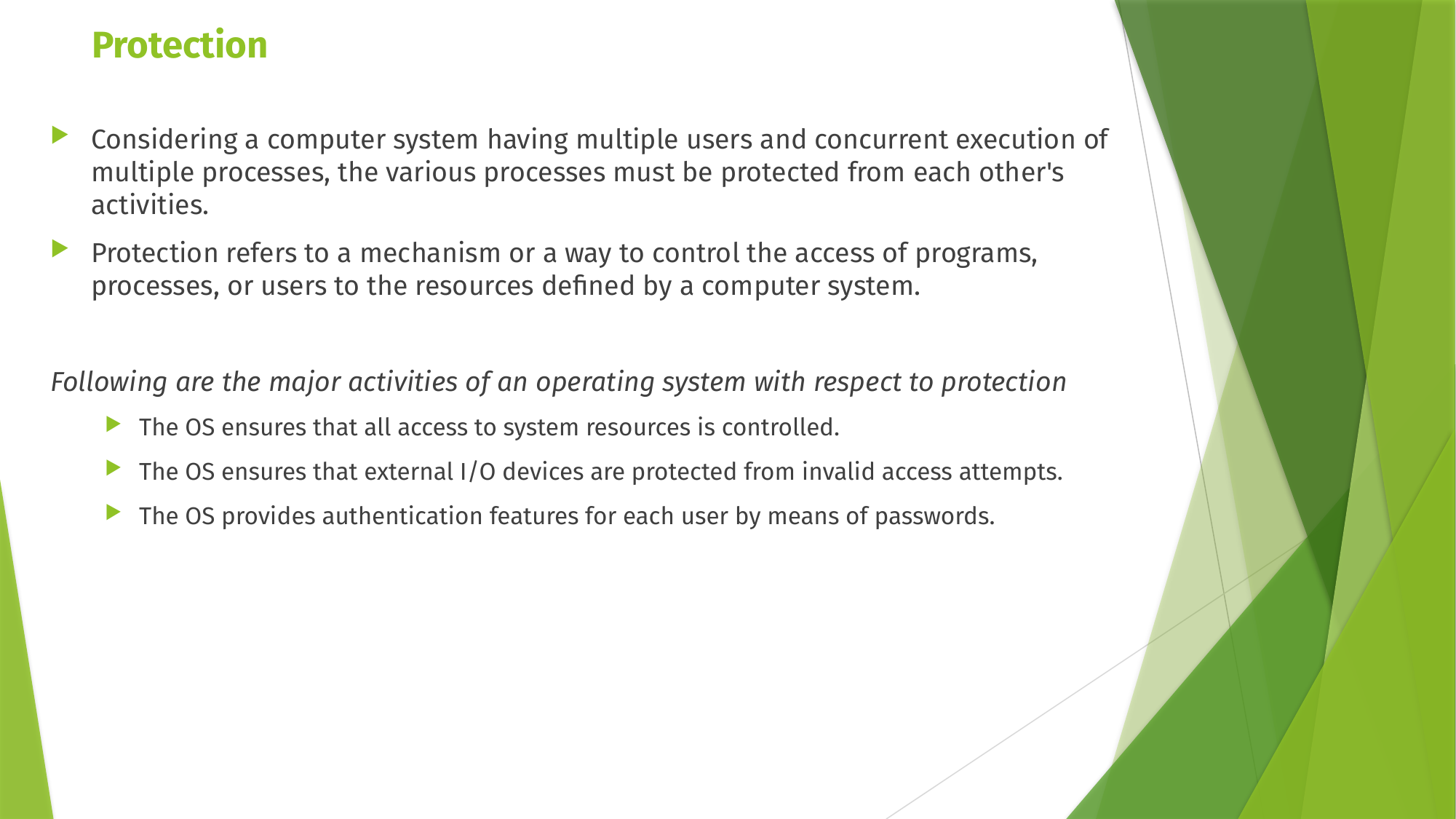

# Protection
Considering a computer system having multiple users and concurrent execution of multiple processes, the various processes must be protected from each other's activities.
Protection refers to a mechanism or a way to control the access of programs, processes, or users to the resources defined by a computer system.

Following are the major activities of an operating system with respect to protection
The OS ensures that all access to system resources is controlled.
The OS ensures that external I/O devices are protected from invalid access attempts.
The OS provides authentication features for each user by means of passwords.